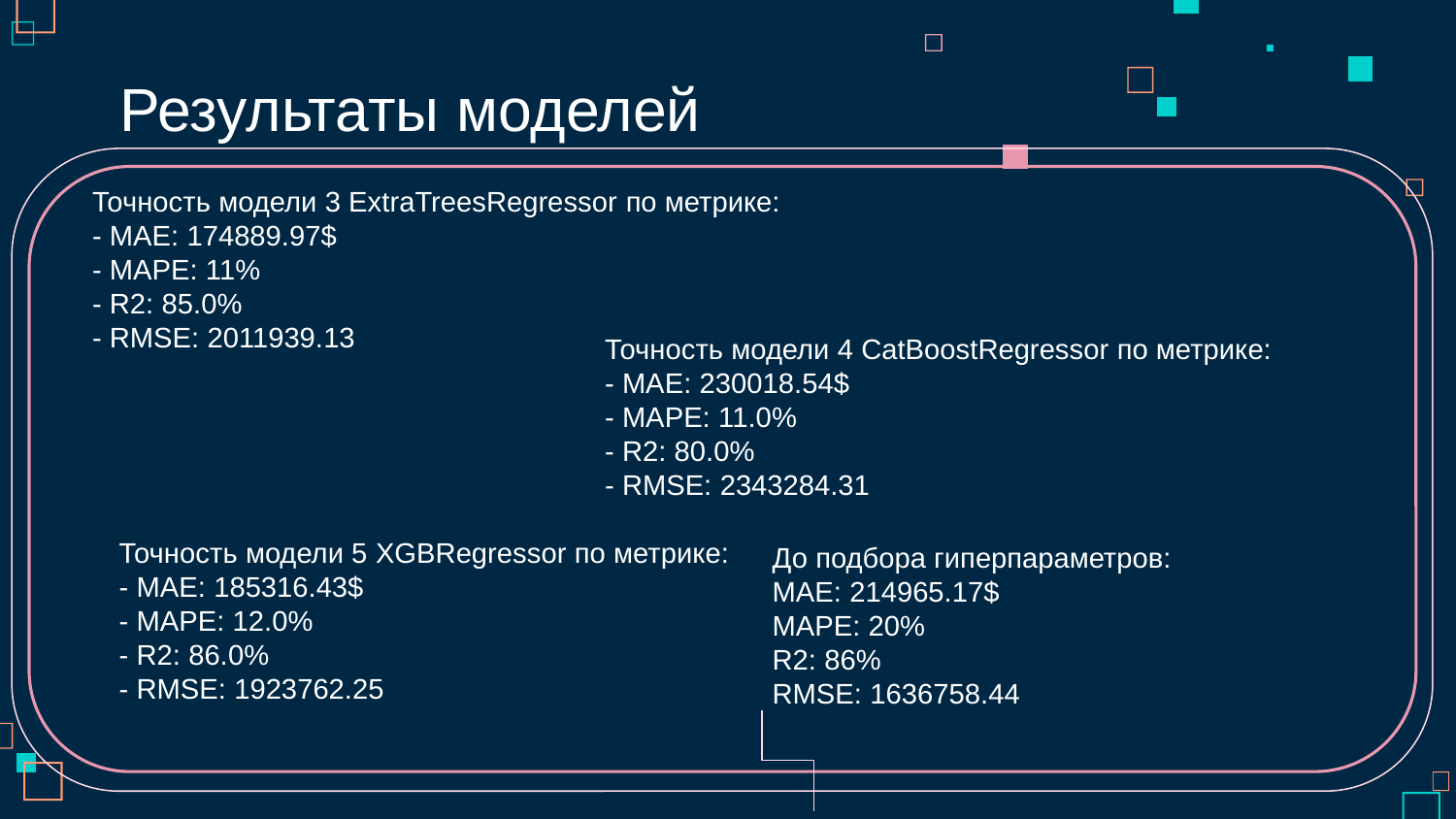

# Результаты моделей

Точность модели 3 ExtraTreesRegressor по метрике:
- MAE: 174889.97$
- MAPE: 11%
- R2: 85.0%
- RMSE: 2011939.13
Точность модели 4 CatBoostRegressor по метрике:
- MAE: 230018.54$
- MAPE: 11.0%
- R2: 80.0%
- RMSE: 2343284.31
Точность модели 5 XGBRegressor по метрике:
- MAE: 185316.43$
- MAPE: 12.0%
- R2: 86.0%
- RMSE: 1923762.25
До подбора гиперпараметров:
MAE: 214965.17$
MAPE: 20%
R2: 86%
RMSE: 1636758.44